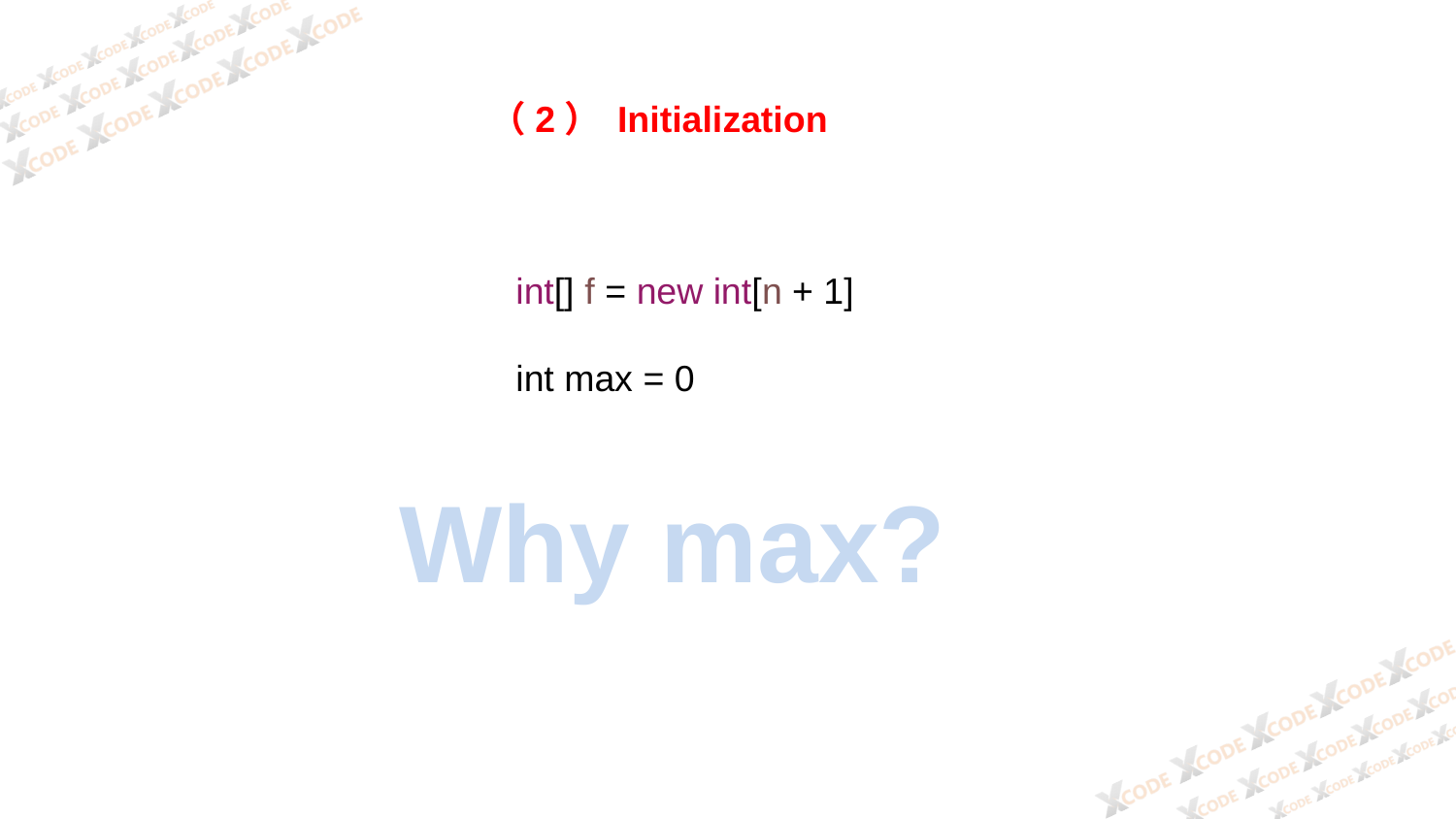

（2） Initialization
int[] f = new int[n + 1]

int max = 0

Why max?